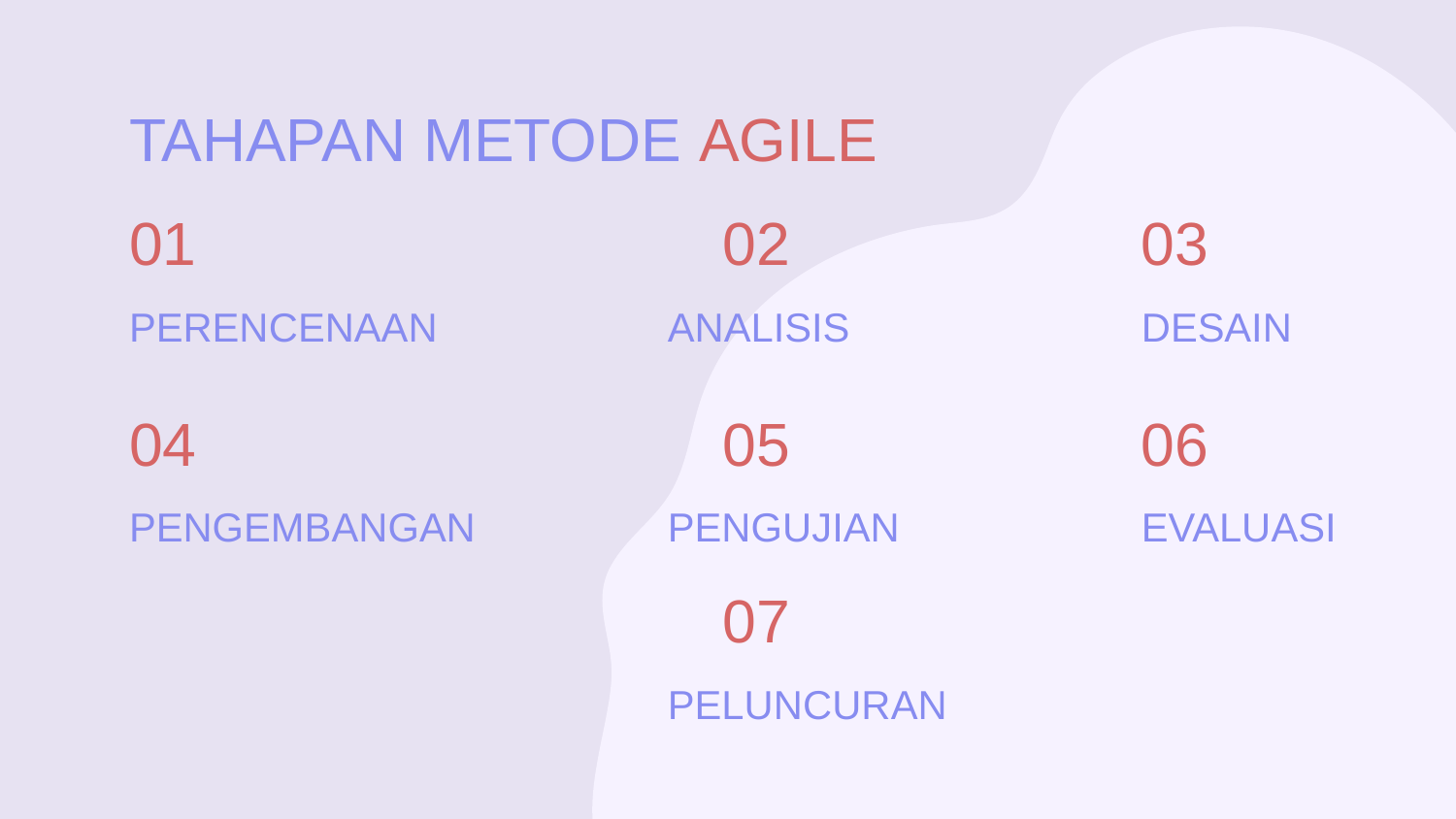

# TAHAPAN METODE AGILE
01
02
03
PERENCENAAN
ANALISIS
DESAIN
04
05
06
PENGEMBANGAN
PENGUJIAN
EVALUASI
07
PELUNCURAN